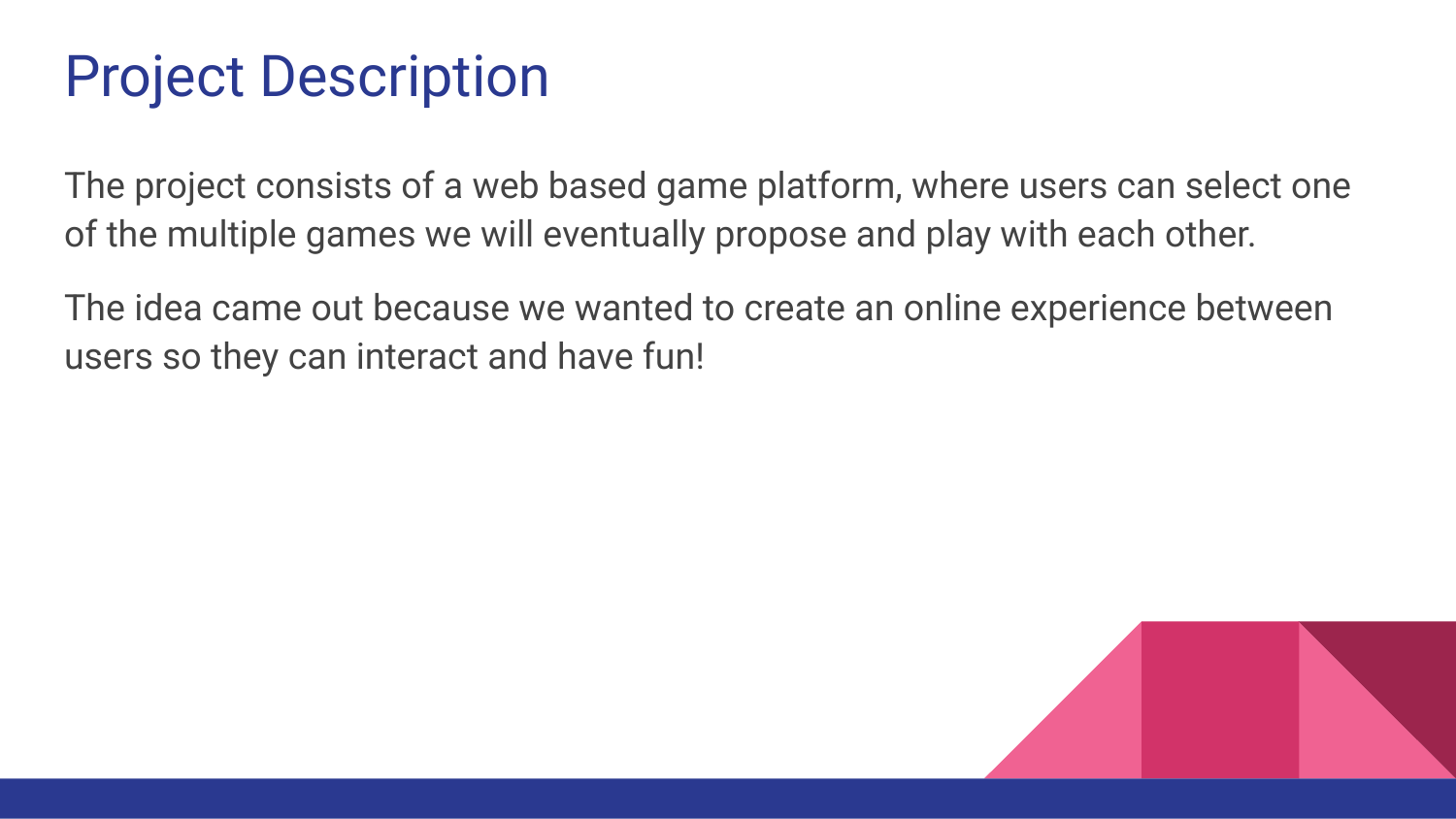

# Project Description
The project consists of a web based game platform, where users can select one of the multiple games we will eventually propose and play with each other.
The idea came out because we wanted to create an online experience between users so they can interact and have fun!